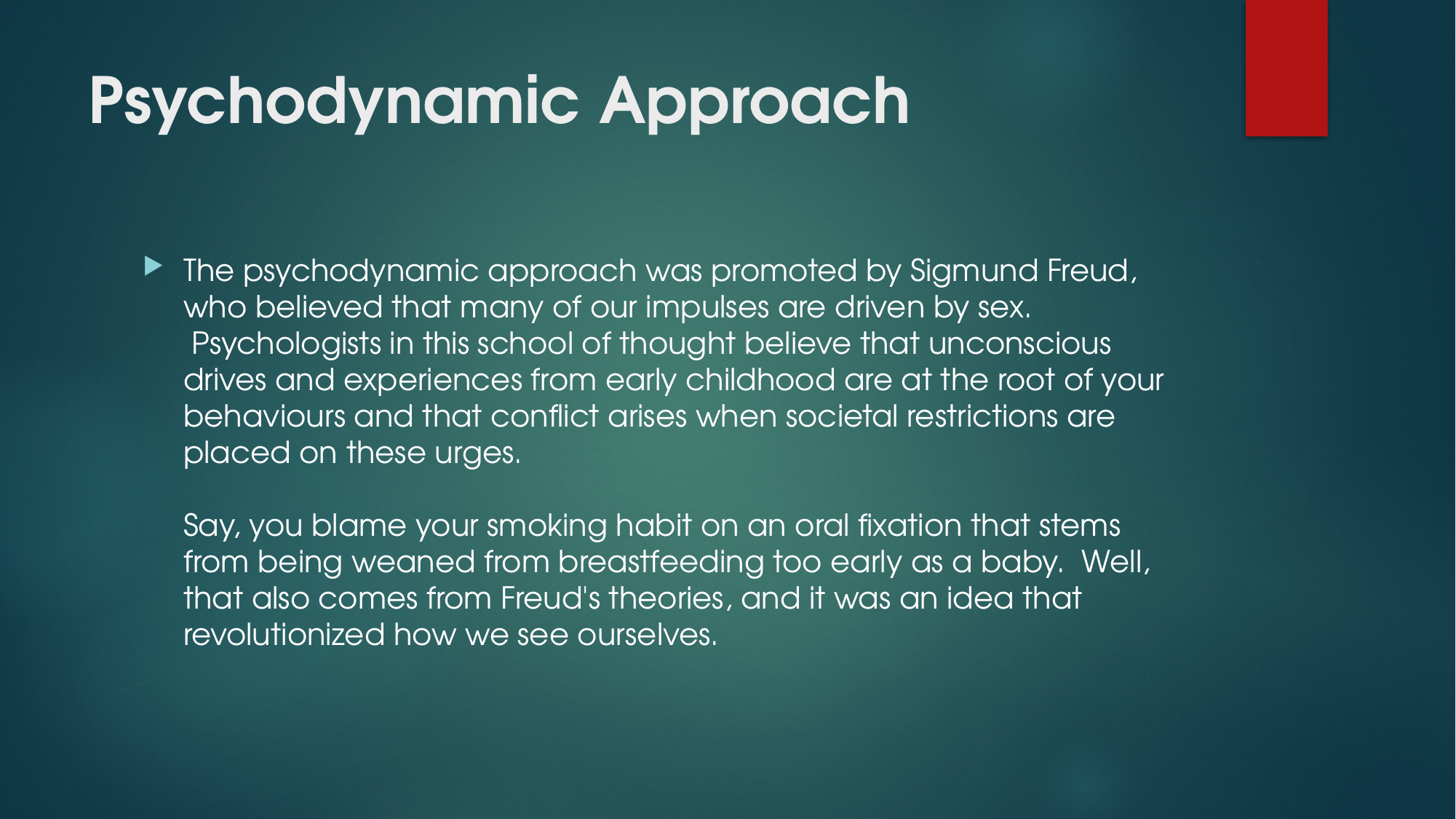

# Psychodynamic Approach
The psychodynamic approach was promoted by Sigmund Freud, who believed that many of our impulses are driven by sex.  Psychologists in this school of thought believe that unconscious drives and experiences from early childhood are at the root of your behaviours and that conflict arises when societal restrictions are placed on these urges.
Say, you blame your smoking habit on an oral fixation that stems from being weaned from breastfeeding too early as a baby.  Well, that also comes from Freud's theories, and it was an idea that revolutionized how we see ourselves.